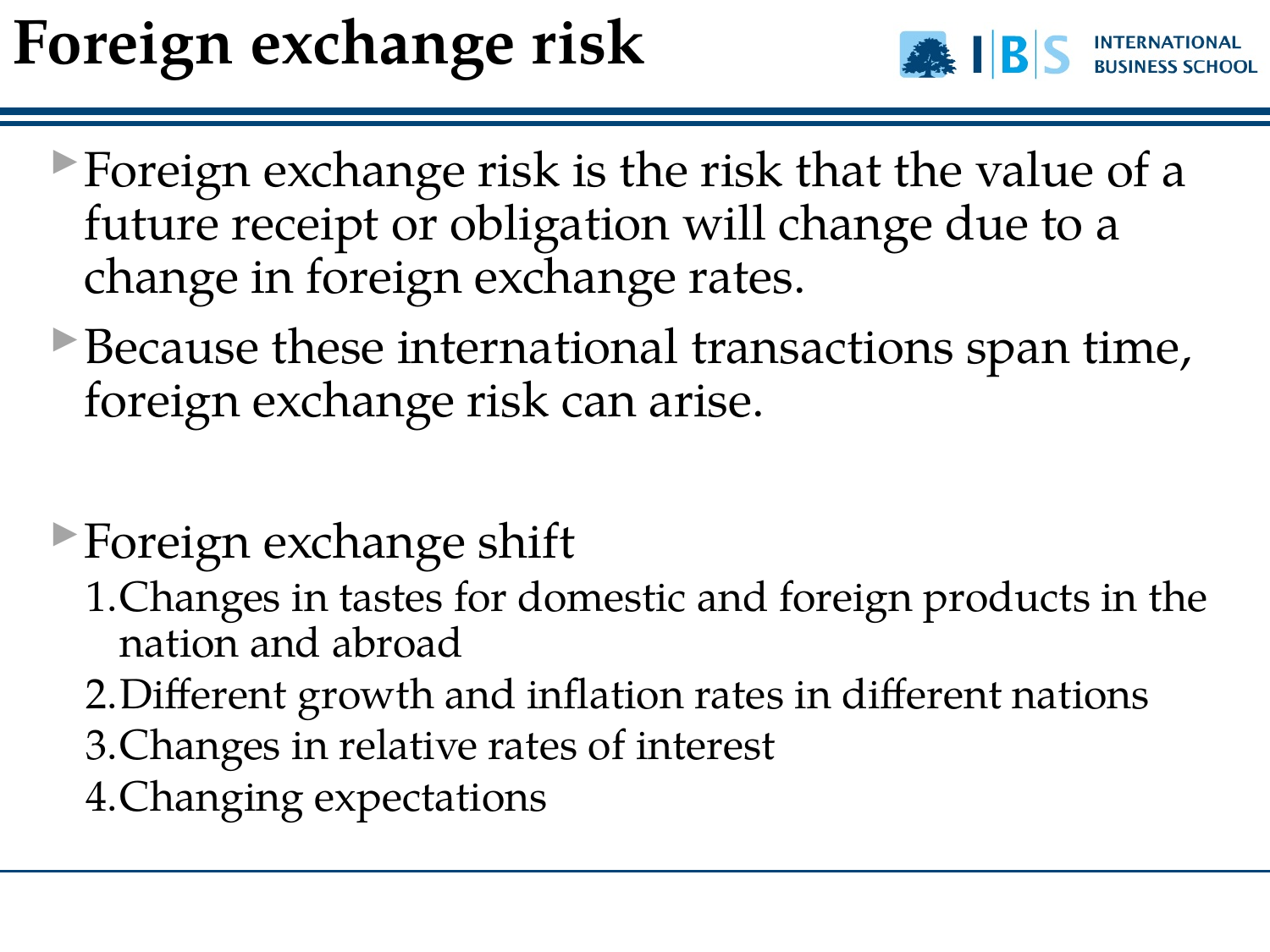

# Foreign exchange risk
Foreign exchange risk is the risk that the value of a future receipt or obligation will change due to a change in foreign exchange rates.
Because these international transactions span time, foreign exchange risk can arise.

Foreign exchange shift
Changes in tastes for domestic and foreign products in the nation and abroad
Different growth and inflation rates in different nations
Changes in relative rates of interest
Changing expectations